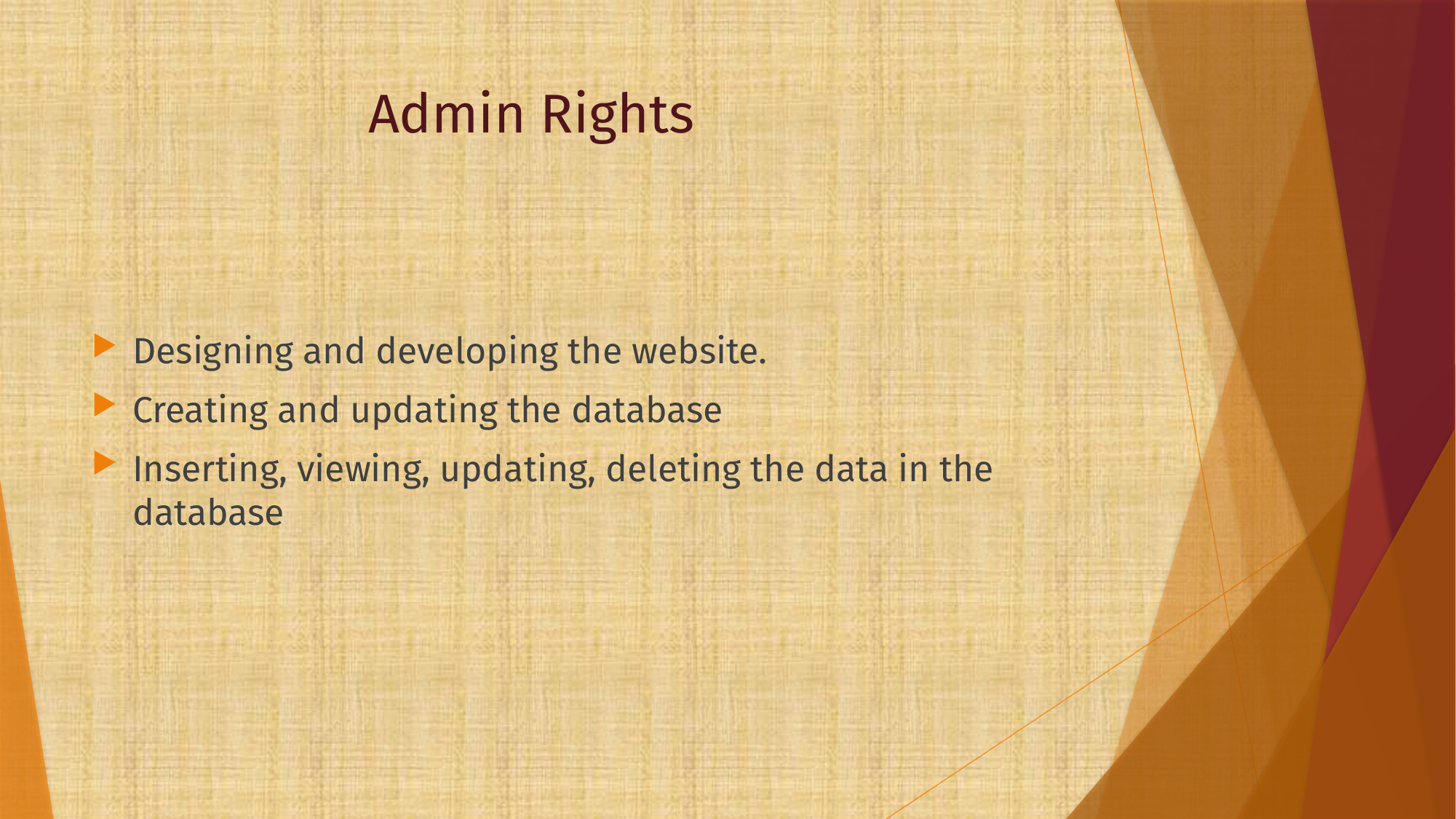

# Admin Rights

Designing and developing the website.
Creating and updating the database
Inserting, viewing, updating, deleting the data in the database